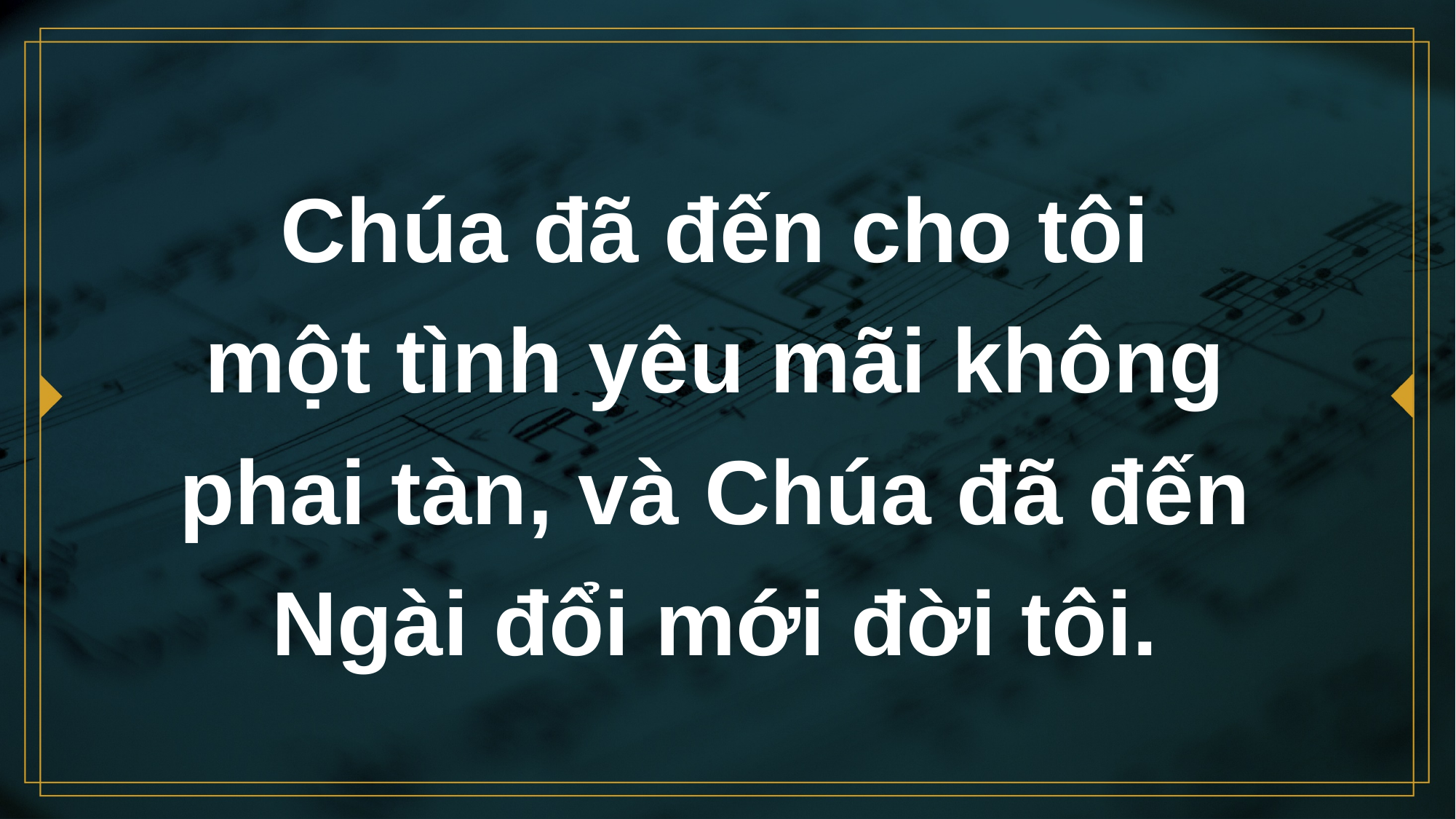

# Chúa đã đến cho tôi một tình yêu mãi không phai tàn, và Chúa đã đến Ngài đổi mới đời tôi.